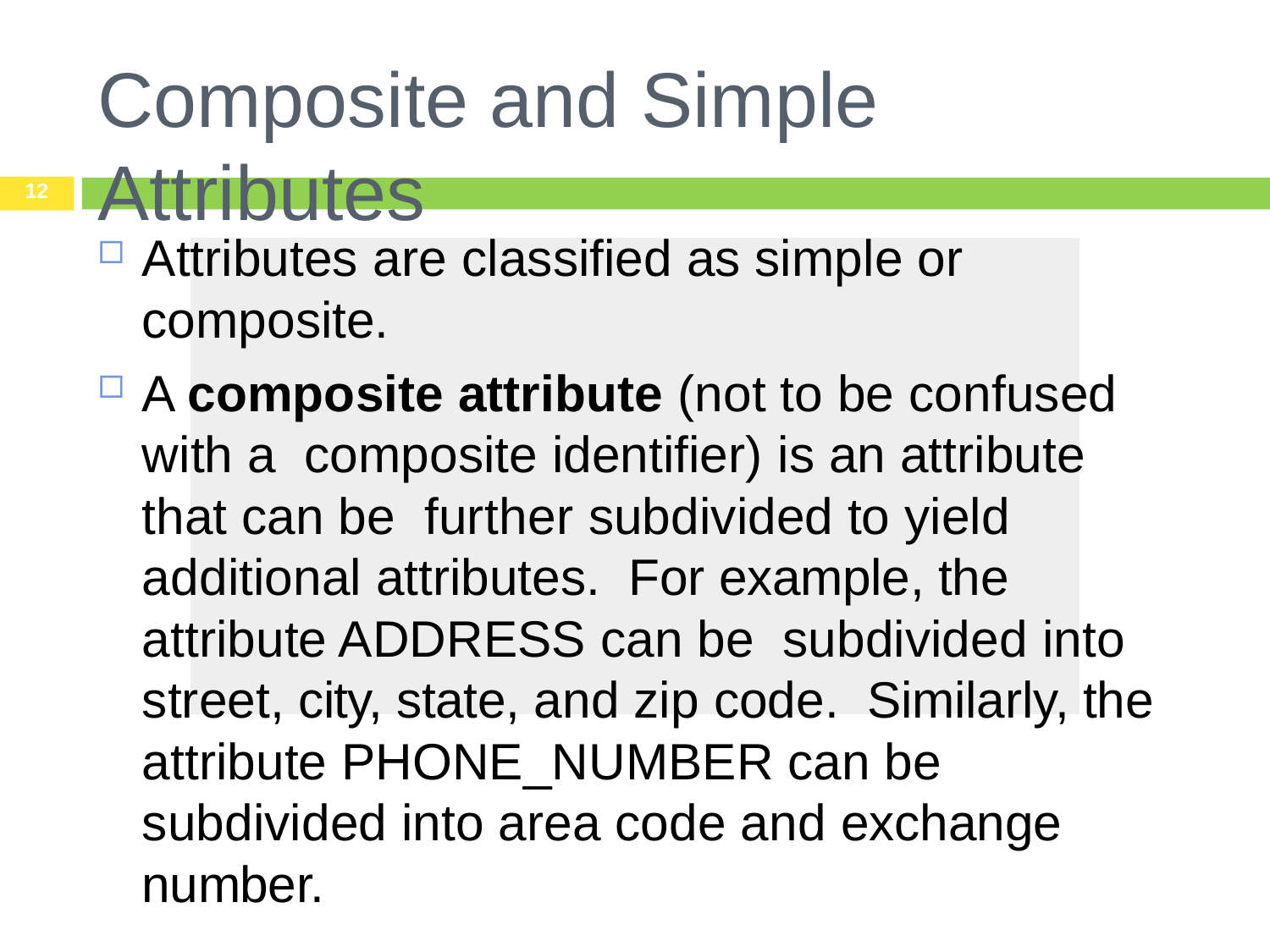

# Composite and Simple Attributes
12

Attributes are classified as simple or composite.
A composite attribute (not to be confused with a  composite identifier) is an attribute that can be  further subdivided to yield additional attributes.  For example, the attribute ADDRESS can be  subdivided into street, city, state, and zip code.  Similarly, the attribute PHONE_NUMBER can be  subdivided into area code and exchange number.